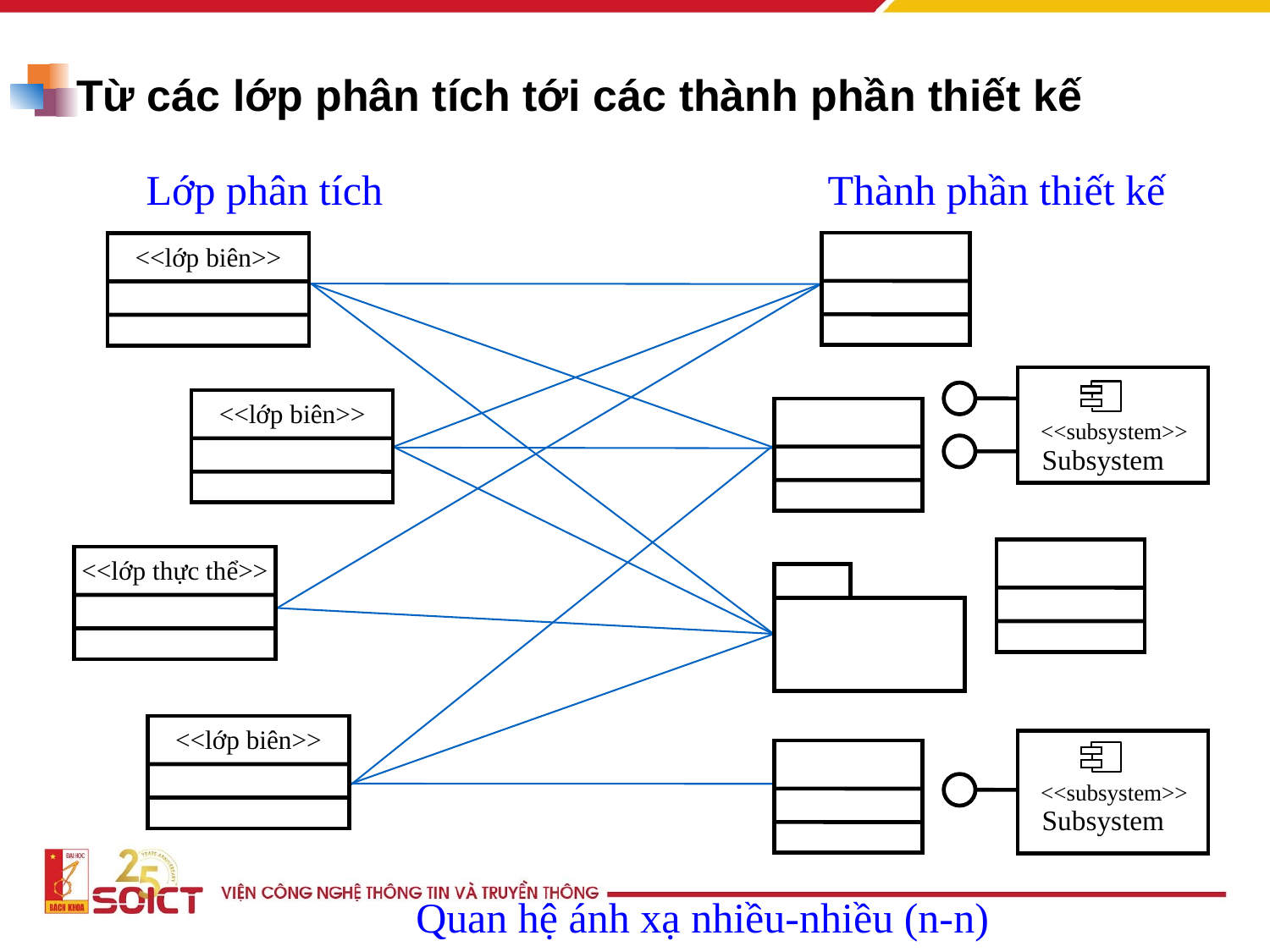

# Từ các lớp phân tích tới các thành phần thiết kế
Lớp phân tích
Thành phần thiết kế

<<lớp biên>>

<<lớp biên>>

<<subsystem>>

Subsystem

<<lớp thực thể>>

<<lớp biên>>

<<subsystem>>

Subsystem
Quan hệ ánh xạ nhiều-nhiều (n-n)